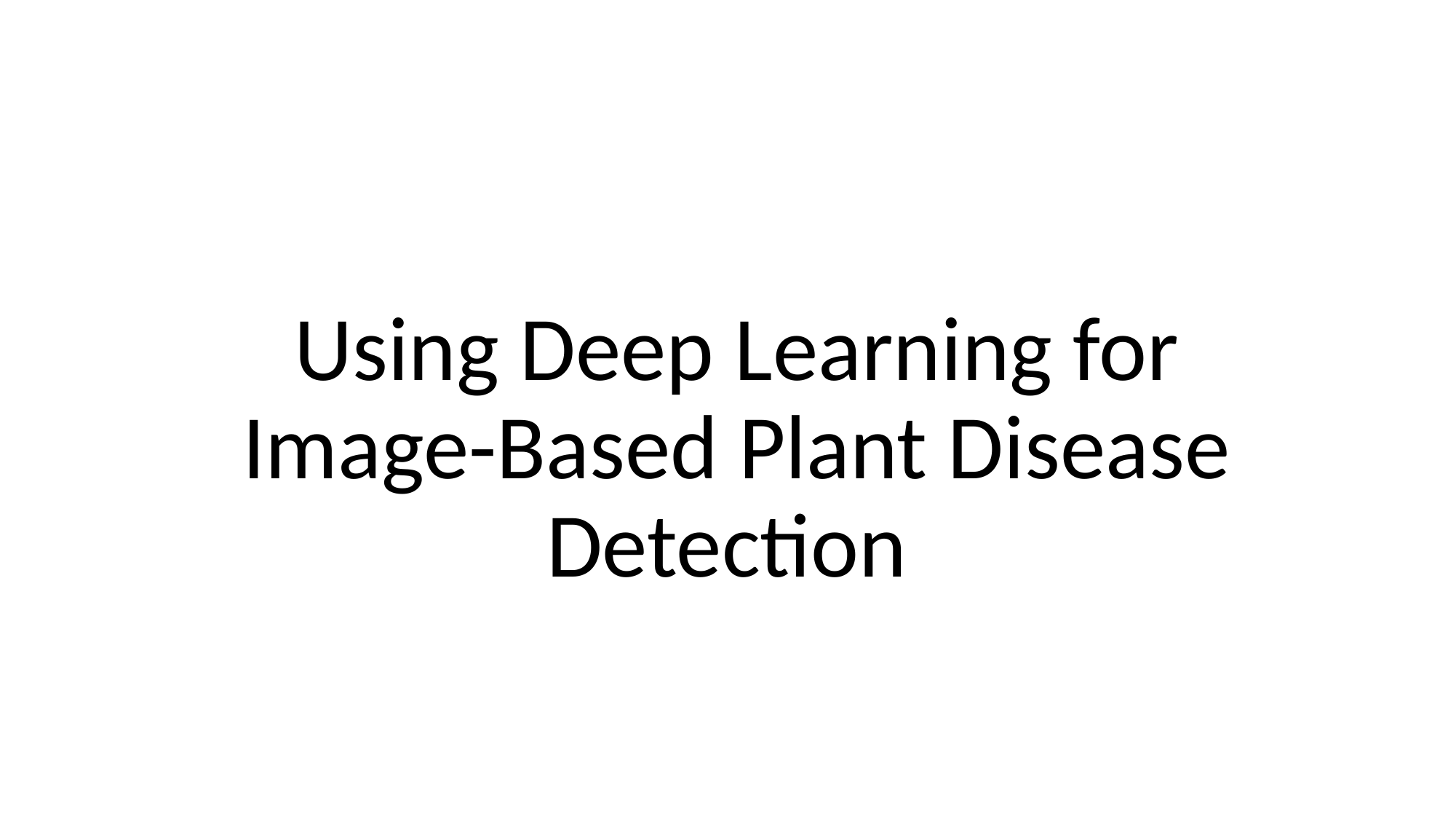

# Using Deep Learning for Image-Based Plant Disease Detection